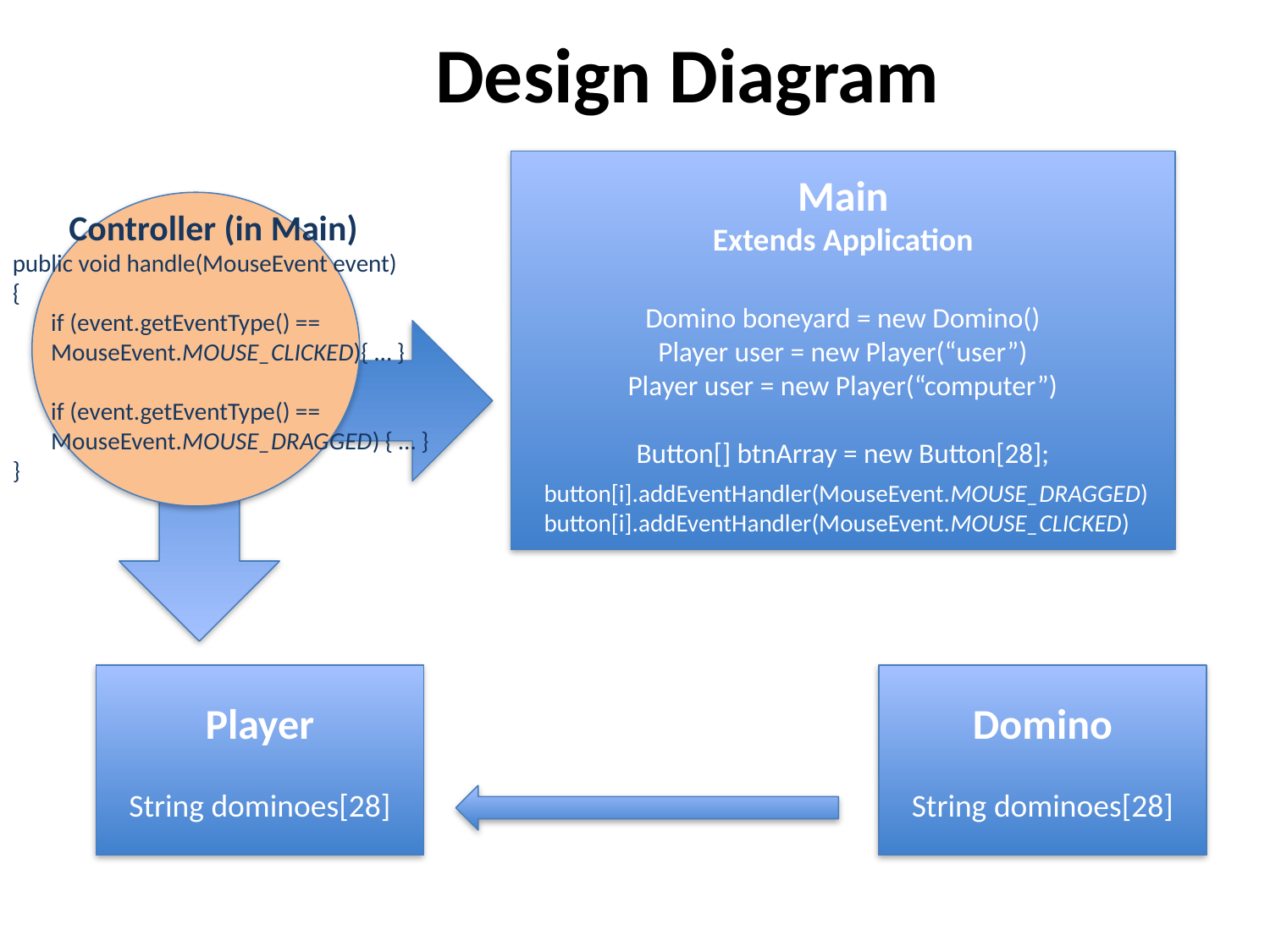

# Design Diagram

Main
Extends Application

Domino boneyard = new Domino()
Player user = new Player(“user”)
Player user = new Player(“computer”)

Button[] btnArray = new Button[28];

       Controller (in Main)
public void handle(MouseEvent event)
{
       if (event.getEventType() ==
       MouseEvent.MOUSE_CLICKED){ … }

       if (event.getEventType() ==
       MouseEvent.MOUSE_DRAGGED) { … }
}

button[i].addEventHandler(MouseEvent.MOUSE_DRAGGED)
button[i].addEventHandler(MouseEvent.MOUSE_CLICKED)

Player

String dominoes[28]
Domino

String dominoes[28]